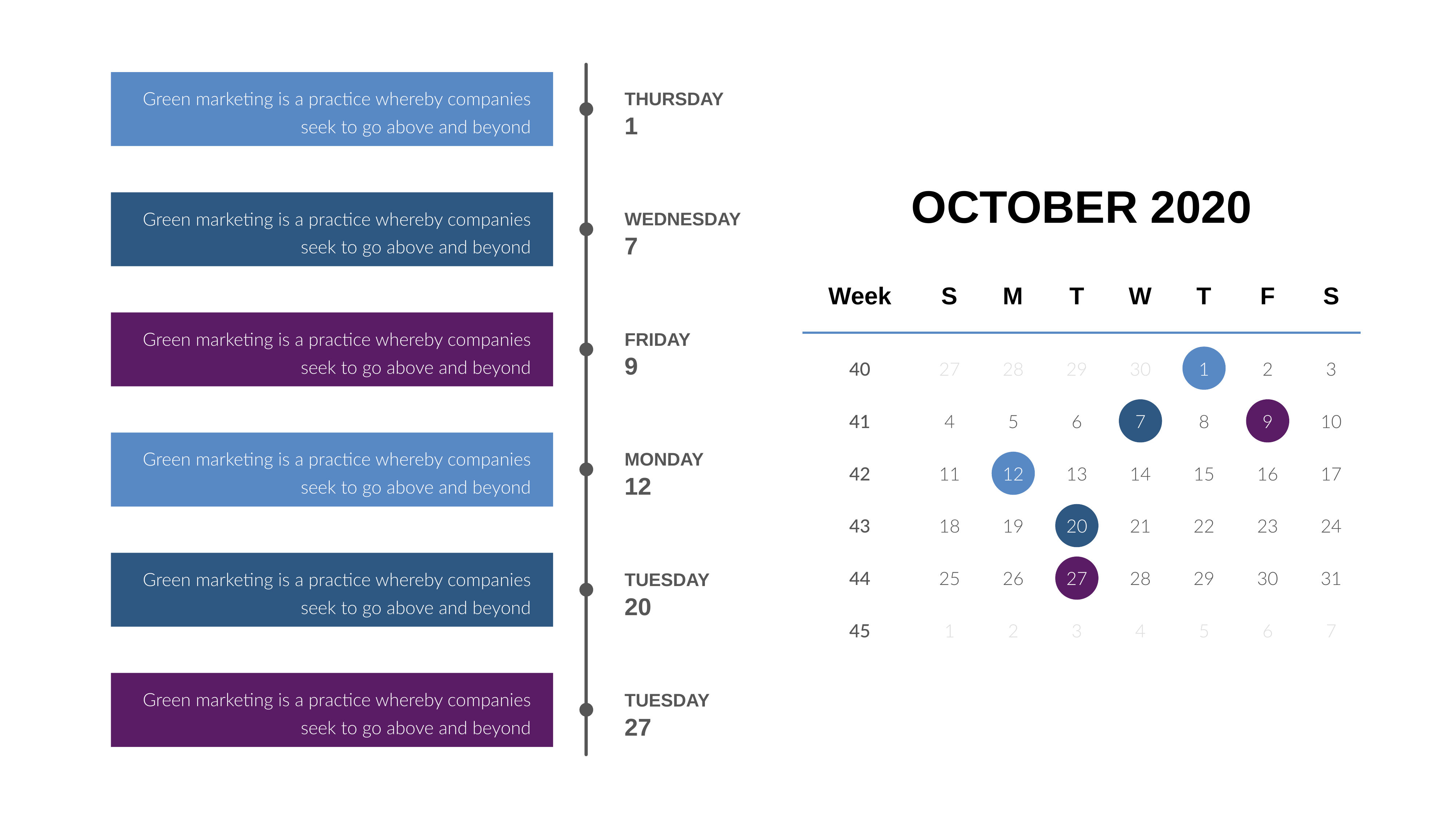

THURSDAY
1
Green marketing is a practice whereby companies seek to go above and beyond

OCTOBER 2020

WEDNESDAY
7
Green marketing is a practice whereby companies seek to go above and beyond

Week
S
M
T
W
T
F
S

FRIDAY
9
Green marketing is a practice whereby companies seek to go above and beyond

40
27
28
29
30
1
2
3

41
4
5
6
7
8
9
10

MONDAY
12
Green marketing is a practice whereby companies seek to go above and beyond

42
11
12
13
14
15
16
17

43
18
19
20
21
22
23
24

TUESDAY
20

Green marketing is a practice whereby companies seek to go above and beyond
44
25
26
27
28
29
30
31

45
1
2
3
4
5
6
7

TUESDAY
27
Green marketing is a practice whereby companies seek to go above and beyond